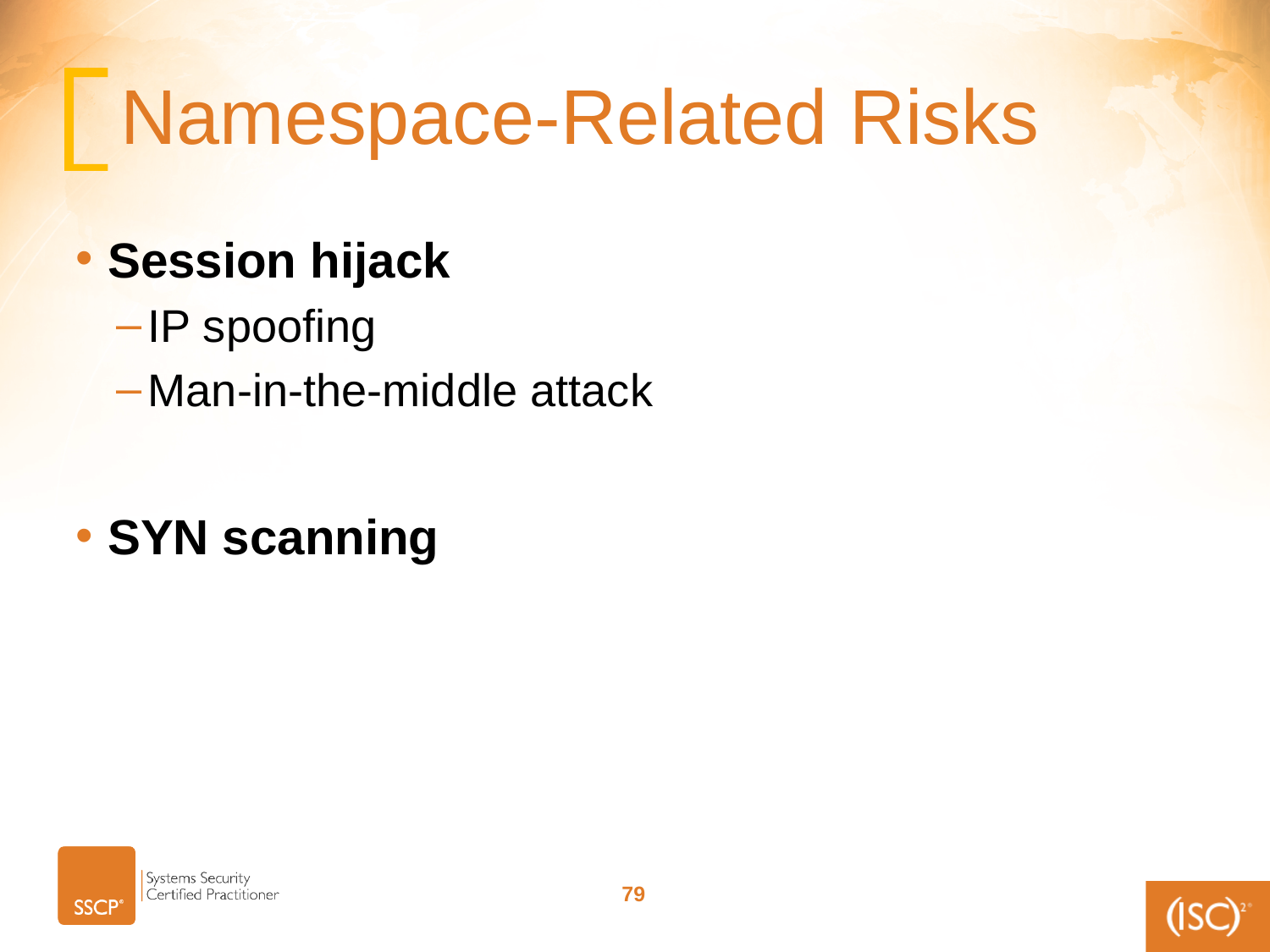

# Namespace-Related Risks
Session hijack
IP spoofing
Man-in-the-middle attack

SYN scanning